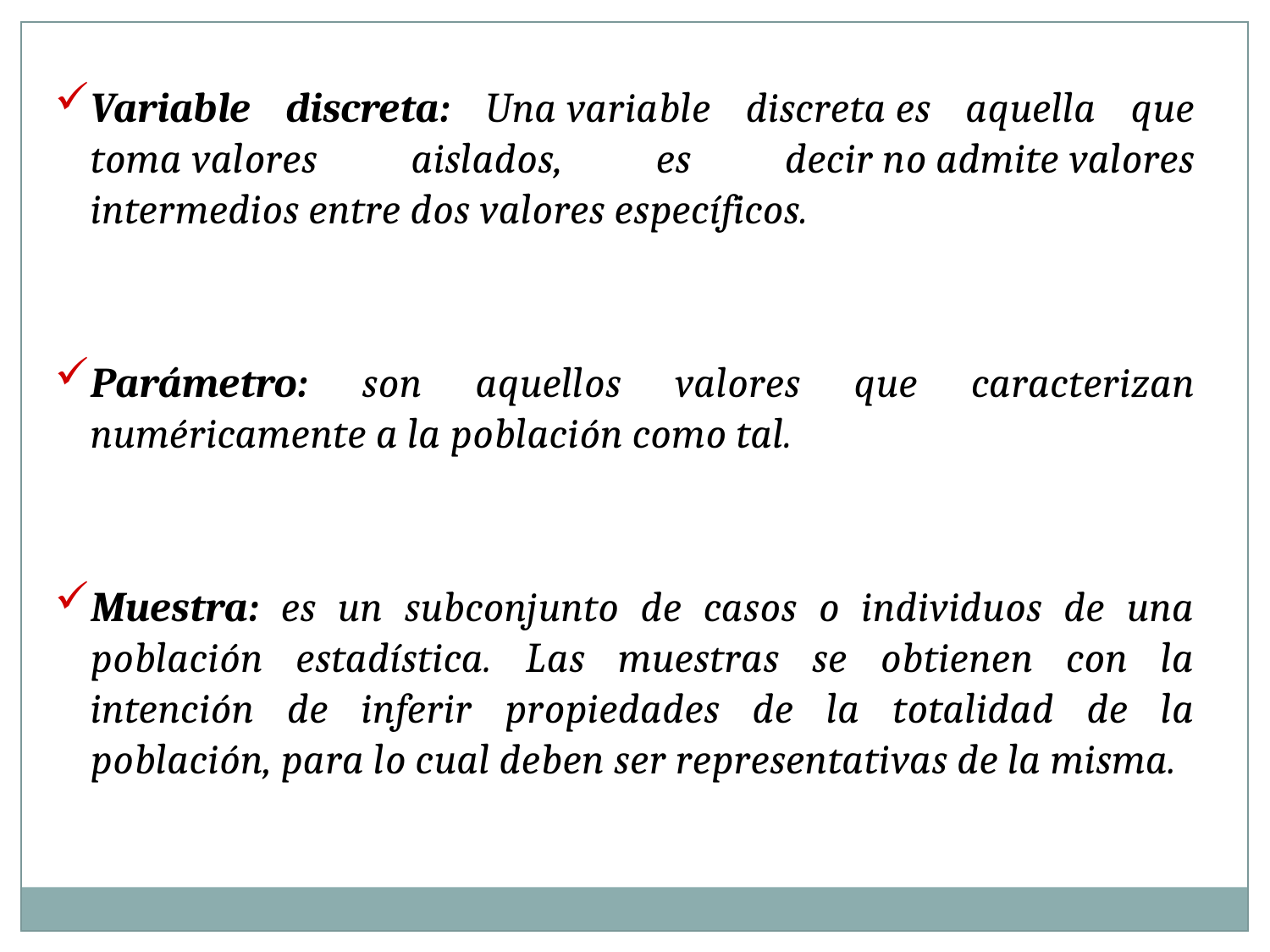

Variable discreta: Una variable discreta es aquella que toma valores aislados, es decir no admite valores intermedios entre dos valores específicos.

Parámetro: son aquellos valores que caracterizan numéricamente a la población como tal.

Muestra: es un subconjunto de casos o individuos de una población estadística. Las muestras se obtienen con la intención de inferir propiedades de la totalidad de la población, para lo cual deben ser representativas de la misma.